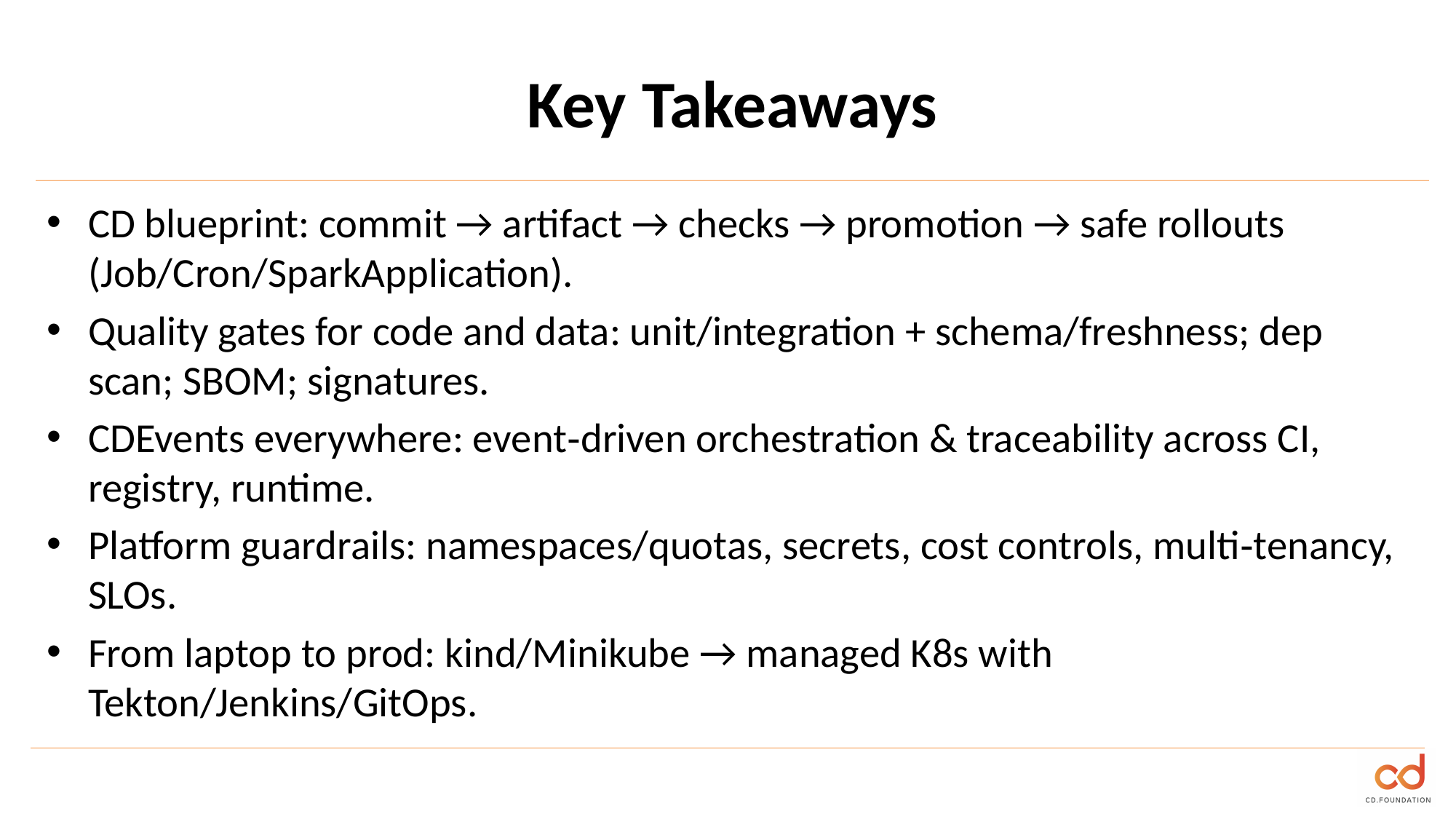

# Key Takeaways
CD blueprint: commit → artifact → checks → promotion → safe rollouts (Job/Cron/SparkApplication).
Quality gates for code and data: unit/integration + schema/freshness; dep scan; SBOM; signatures.
CDEvents everywhere: event‑driven orchestration & traceability across CI, registry, runtime.
Platform guardrails: namespaces/quotas, secrets, cost controls, multi‑tenancy, SLOs.
From laptop to prod: kind/Minikube → managed K8s with Tekton/Jenkins/GitOps.